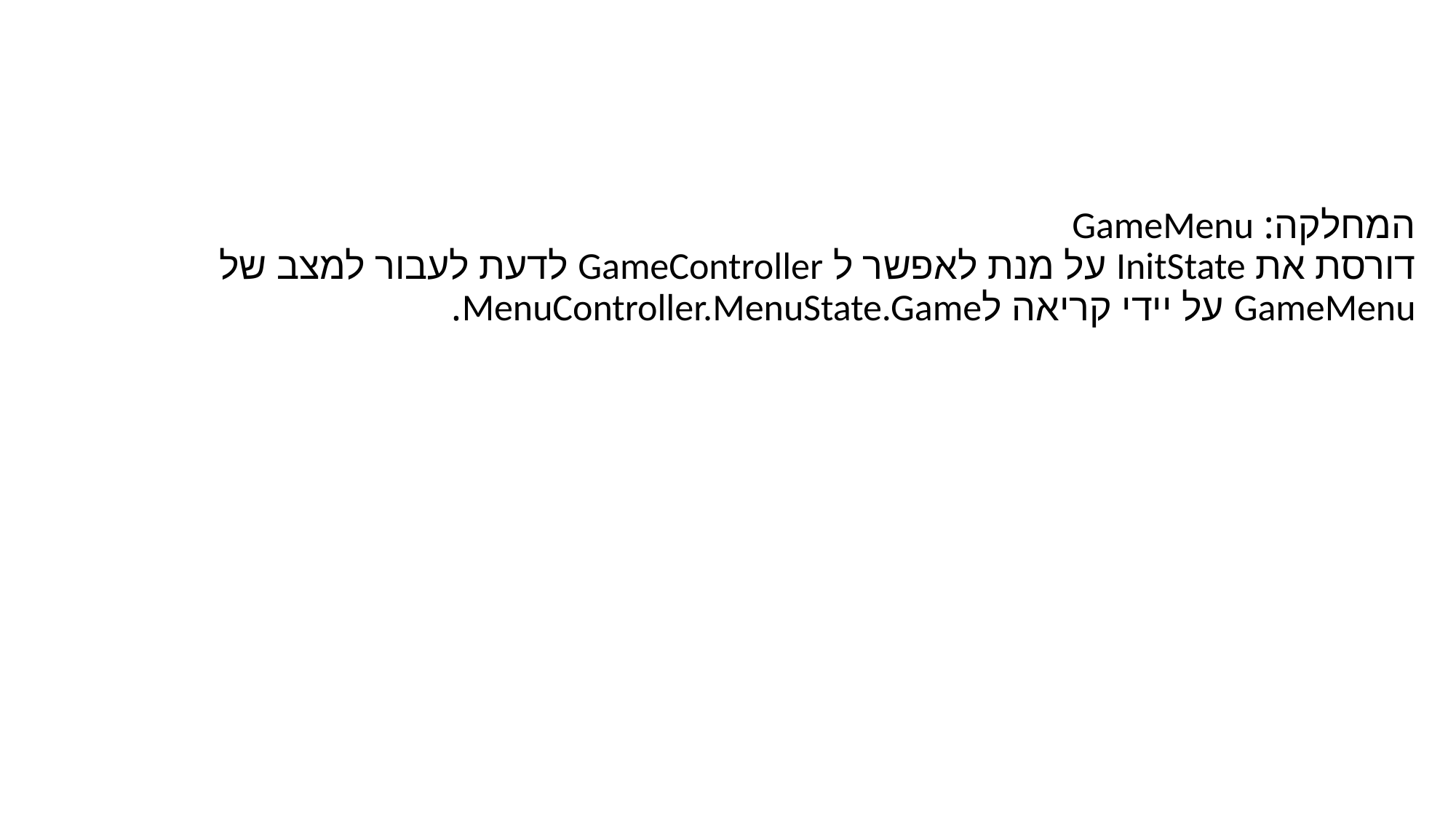

# המחלקה: GameMenu דורסת את InitState על מנת לאפשר ל GameController לדעת לעבור למצב של GameMenu על יידי קריאה לMenuController.MenuState.Game.